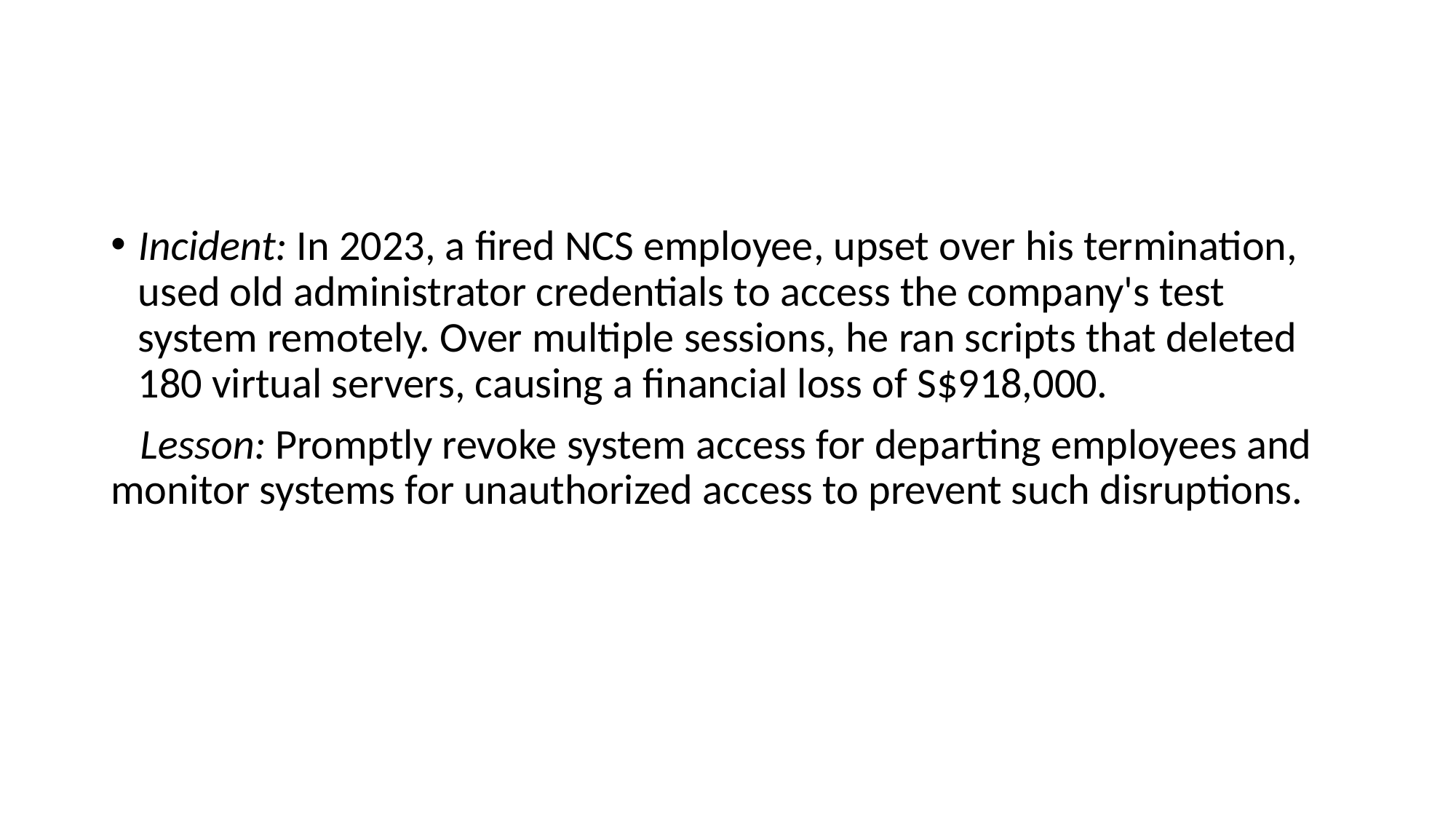

#
Incident: In 2023, a fired NCS employee, upset over his termination, used old administrator credentials to access the company's test system remotely. Over multiple sessions, he ran scripts that deleted 180 virtual servers, causing a financial loss of S$918,000.
   Lesson: Promptly revoke system access for departing employees and monitor systems for unauthorized access to prevent such disruptions.